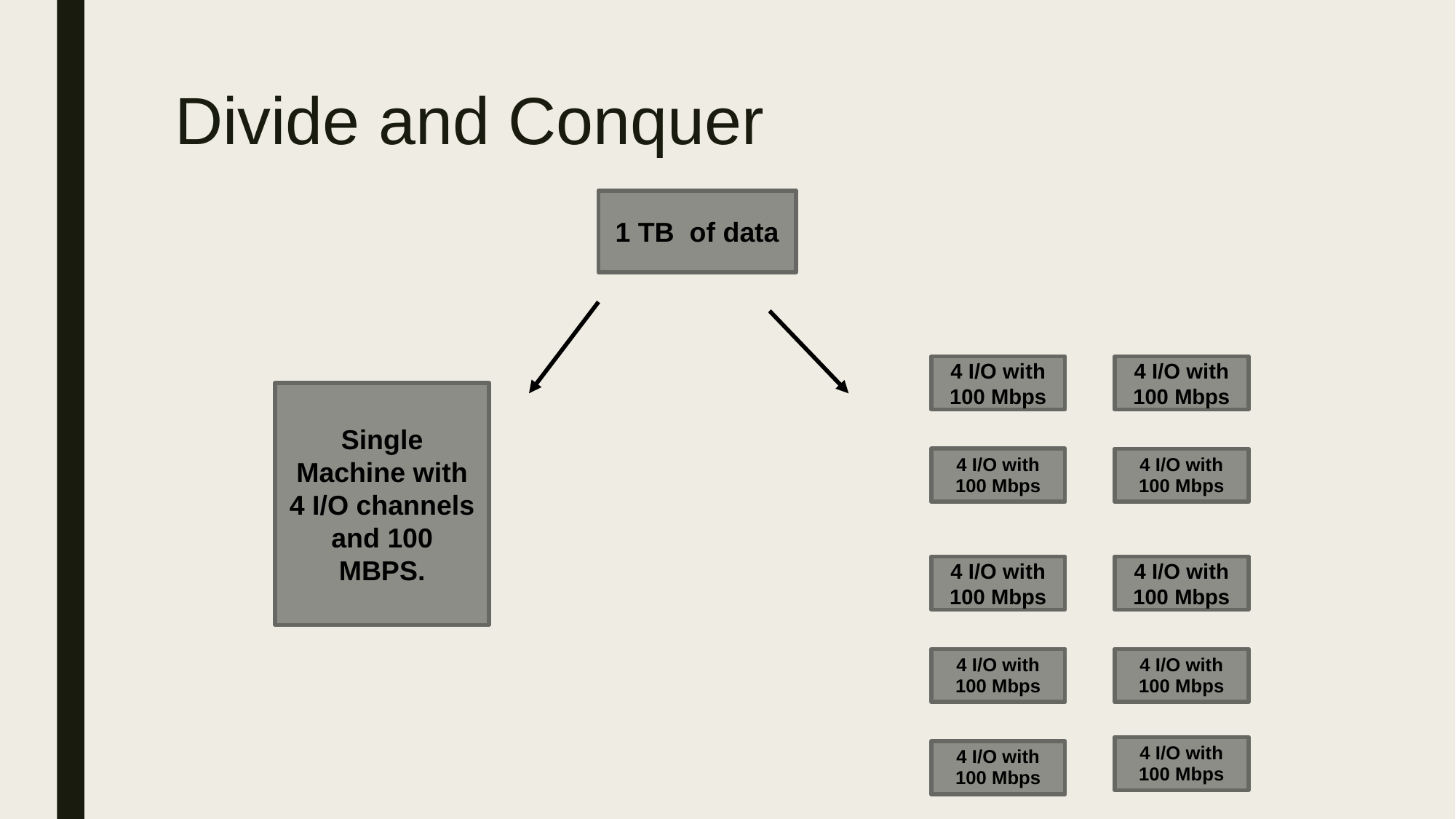

# Divide and Conquer
1 TB  of data
4 I/O with 100 Mbps
4 I/O with 100 Mbps
Single Machine with 4 I/O channels and 100 MBPS.
4 I/O with 100 Mbps
4 I/O with 100 Mbps
4 I/O with 100 Mbps
4 I/O with 100 Mbps
4 I/O with 100 Mbps
4 I/O with 100 Mbps
4 I/O with 100 Mbps
4 I/O with 100 Mbps